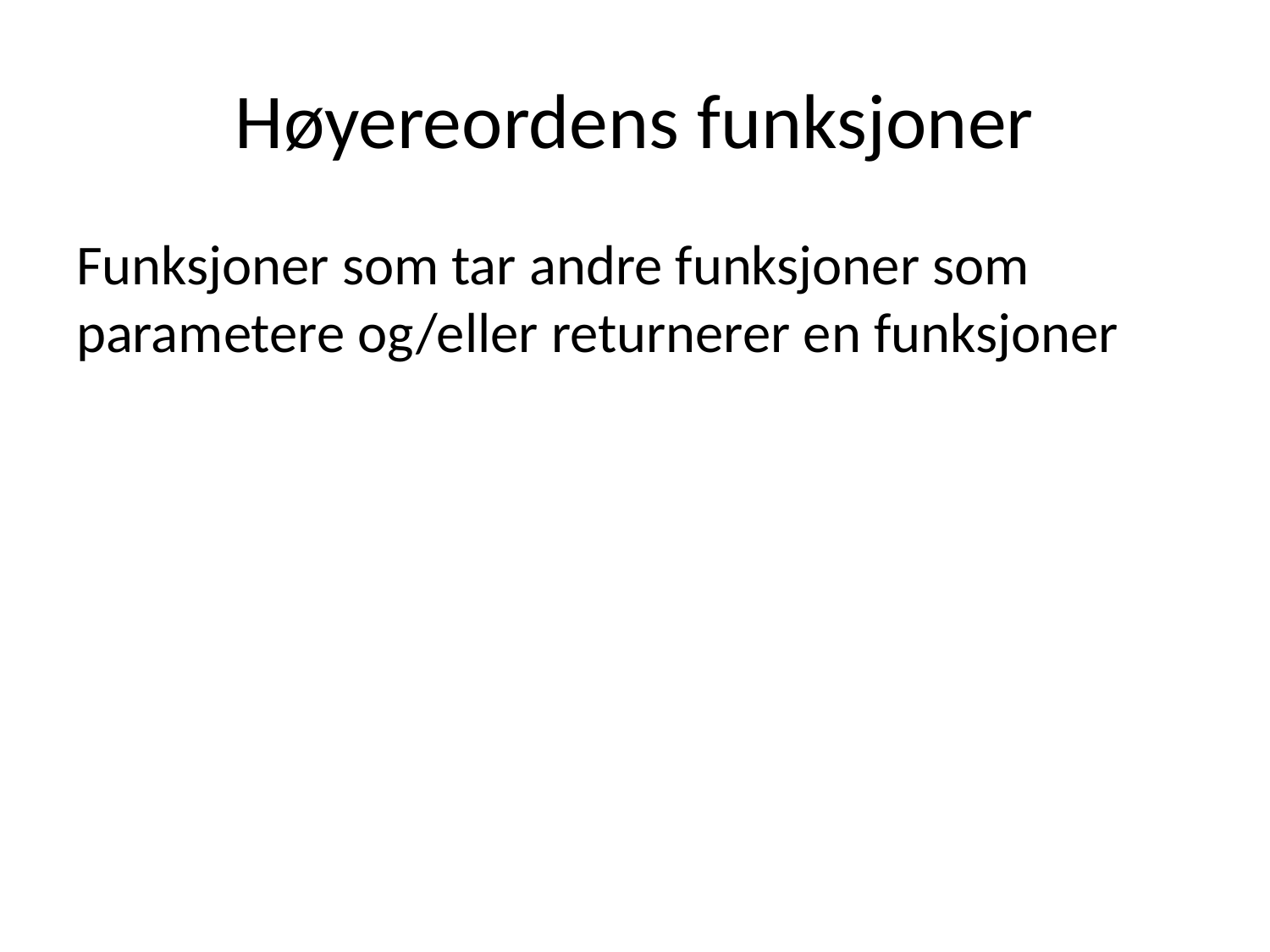

# Høyereordens funksjoner
Funksjoner som tar andre funksjoner som parametere og/eller returnerer en funksjoner